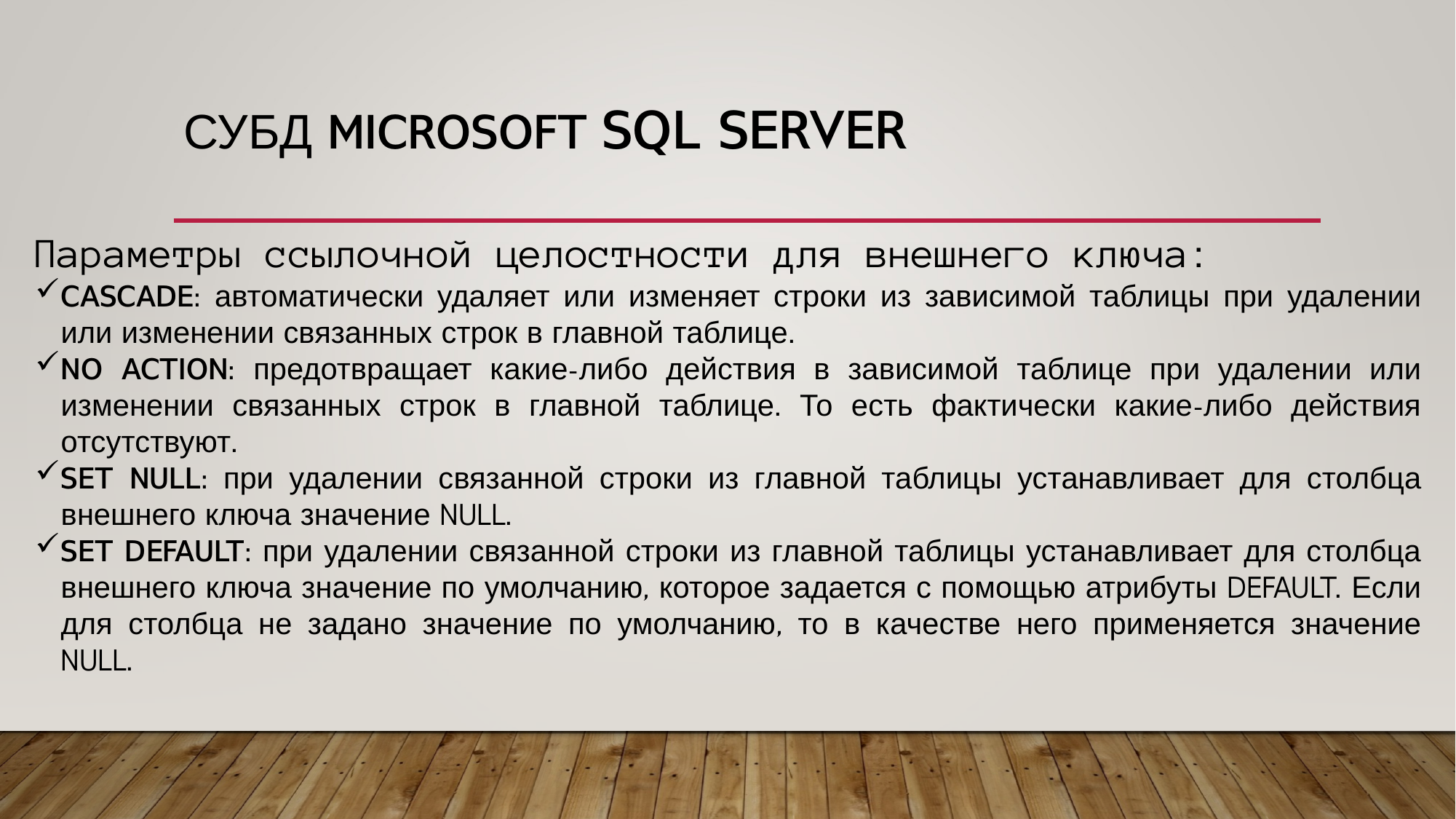

# СУБД Microsoft SQL server
Параметры ссылочной целостности для внешнего ключа:
CASCADE: автоматически удаляет или изменяет строки из зависимой таблицы при удалении или изменении связанных строк в главной таблице.
NO ACTION: предотвращает какие-либо действия в зависимой таблице при удалении или изменении связанных строк в главной таблице. То есть фактически какие-либо действия отсутствуют.
SET NULL: при удалении связанной строки из главной таблицы устанавливает для столбца внешнего ключа значение NULL.
SET DEFAULT: при удалении связанной строки из главной таблицы устанавливает для столбца внешнего ключа значение по умолчанию, которое задается с помощью атрибуты DEFAULT. Если для столбца не задано значение по умолчанию, то в качестве него применяется значение NULL.